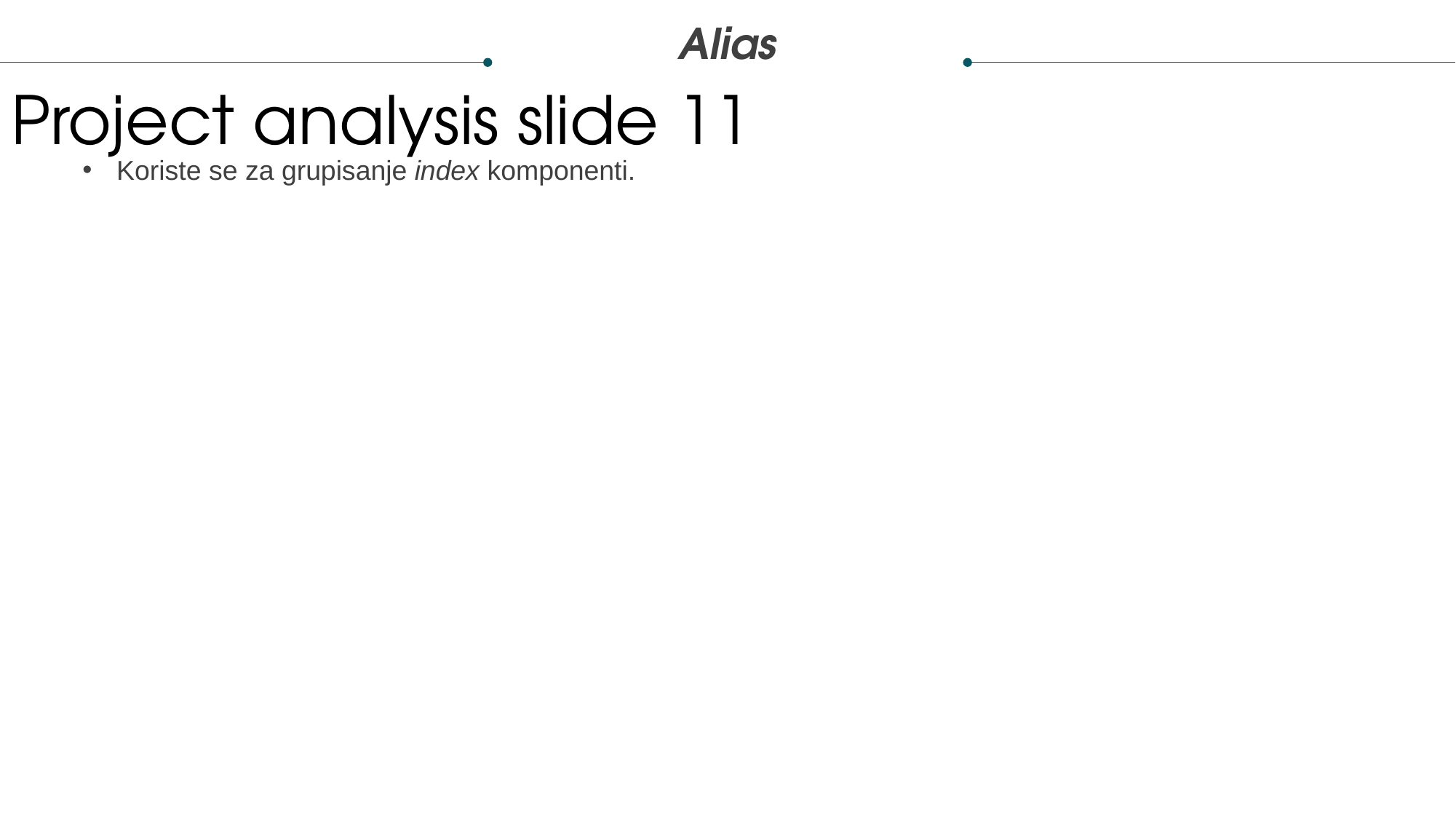

Alias
Project analysis slide 11
Koriste se za grupisanje index komponenti.